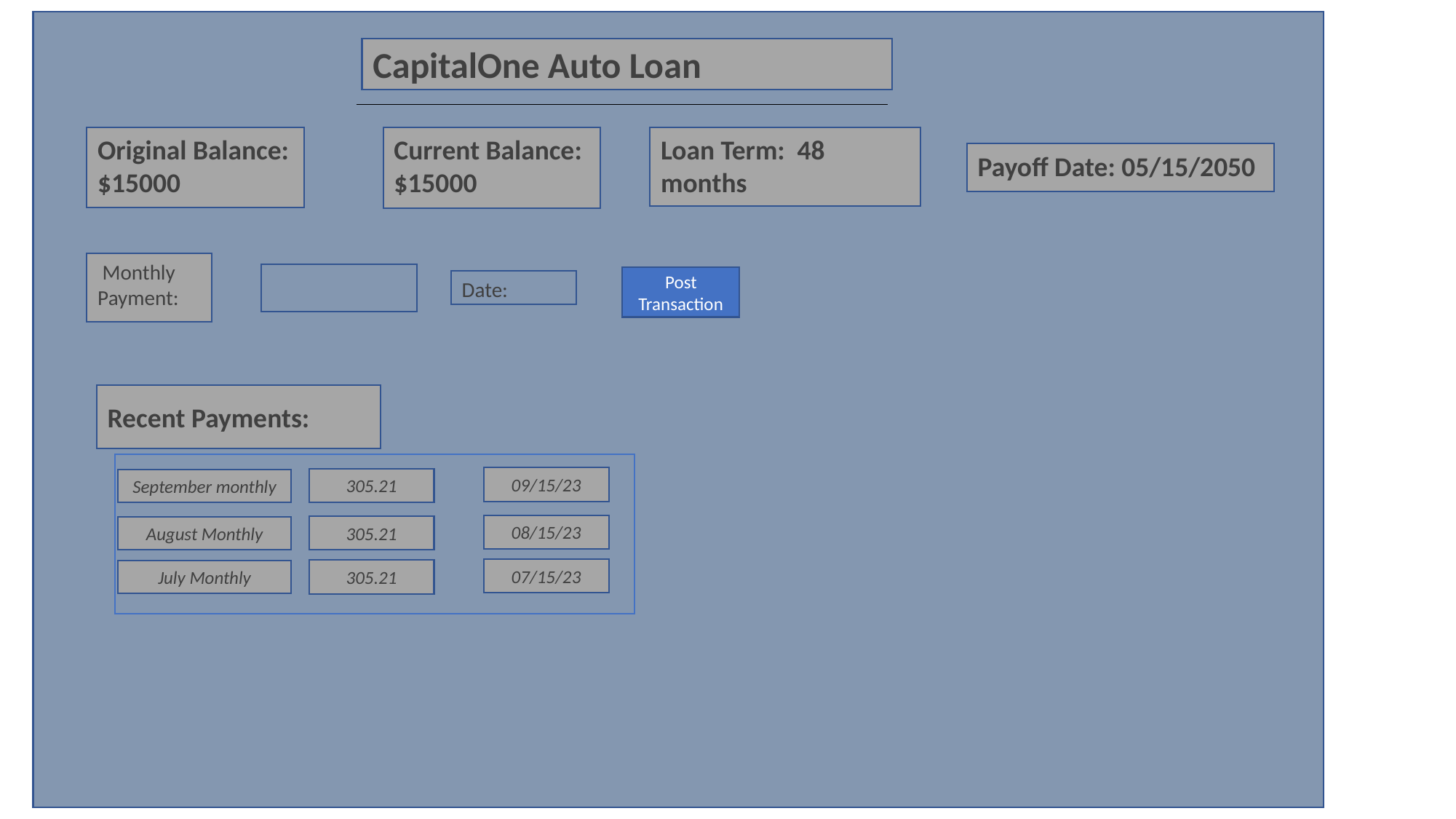

CapitalOne Auto Loan
Original Balance: $15000
Current Balance: $15000
Loan Term:  48 months
Payoff Date: 05/15/2050
 Monthly Payment:

Post Transaction
Date:
Recent Payments:

09/15/23
305.21
September monthly
08/15/23
305.21
August Monthly
07/15/23
305.21
July Monthly